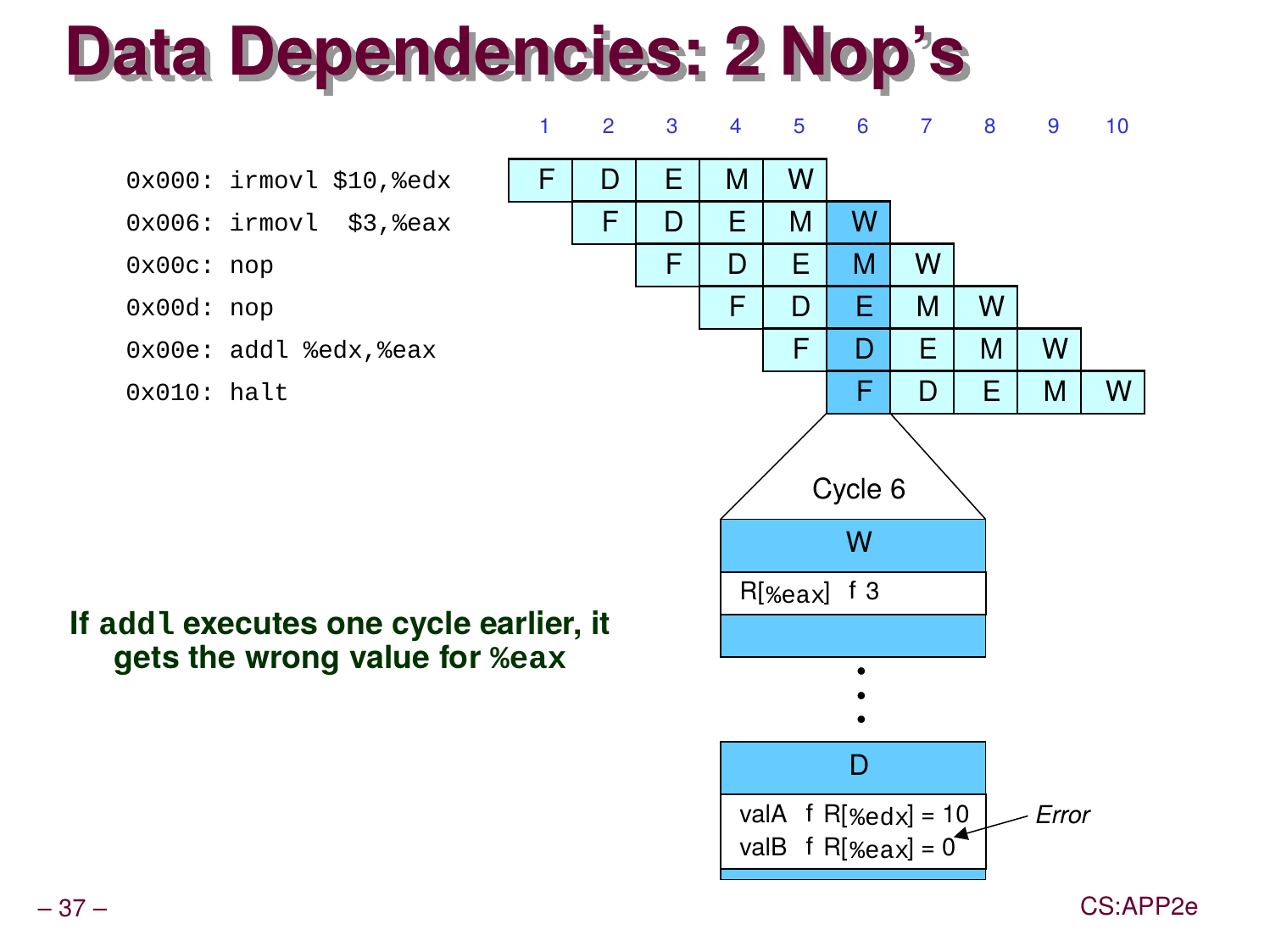

# Data Dependencies: 2 Nop’s

1
2
3
4
5
6
7
8
9
10

F
F
D
D
E
E
M
M
W
W
0x000:
irmovl
$10,%
edx

F
F
D
D
E
E
M
M
W
W
0x006:
irmovl
$3,%
eax

F
F
D
D
E
E
M
M
W
W
0x00c:
nop

F
F
D
D
E
E
M
M
W
W
0x00d:
nop

F
F
D
D
E
E
M
M
W
W
0x00e:
addl
%
edx
,%
eax

F
F
D
D
E
E
M
M
W
W
0x010: halt

Cycle 6

•
•
•

D
D

f
f
valA
valA
R[
R[
]
]
=
=
10
10
Error
%
%
edx
edx

f
f
valB
valB
R[
R[
]
]
=
=
0
0
%
%
eax
eax

W

f
R[
]
3
%
eax

W
W

f
f
R[
R[
]
]
3
3
%
%
eax
eax

•
•
•

D

f
valA
R[
]
=
10
%
edx
f
valB
R[
]
=
0
%
eax
If addl executes one cycle earlier, it gets the wrong value for %eax